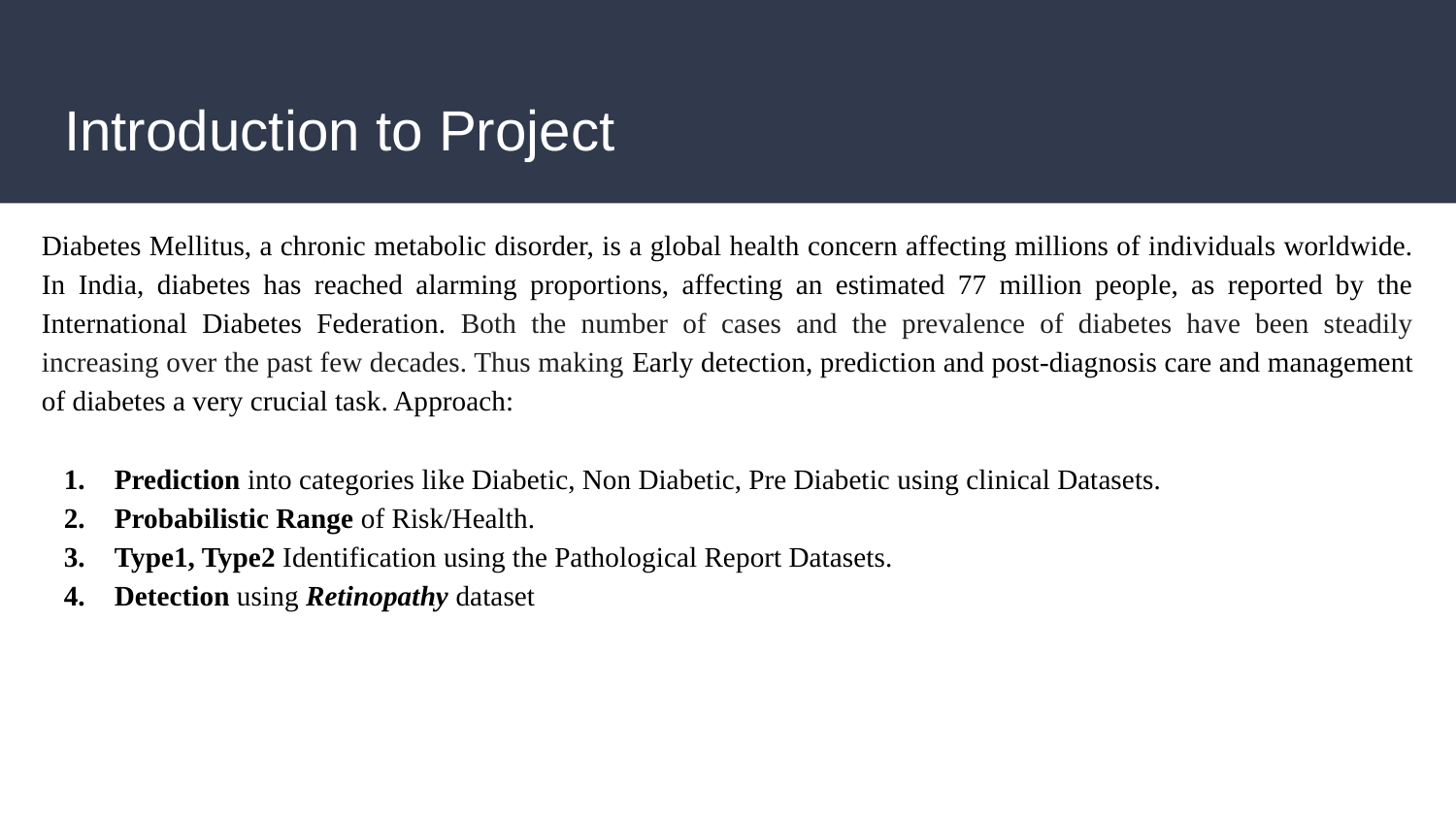

# Introduction to Project

Diabetes Mellitus, a chronic metabolic disorder, is a global health concern affecting millions of individuals worldwide. In India, diabetes has reached alarming proportions, affecting an estimated 77 million people, as reported by the International Diabetes Federation. Both the number of cases and the prevalence of diabetes have been steadily increasing over the past few decades. Thus making Early detection, prediction and post-diagnosis care and management of diabetes a very crucial task. Approach:

Prediction into categories like Diabetic, Non Diabetic, Pre Diabetic using clinical Datasets.
Probabilistic Range of Risk/Health.
Type1, Type2 Identification using the Pathological Report Datasets.
Detection using Retinopathy dataset